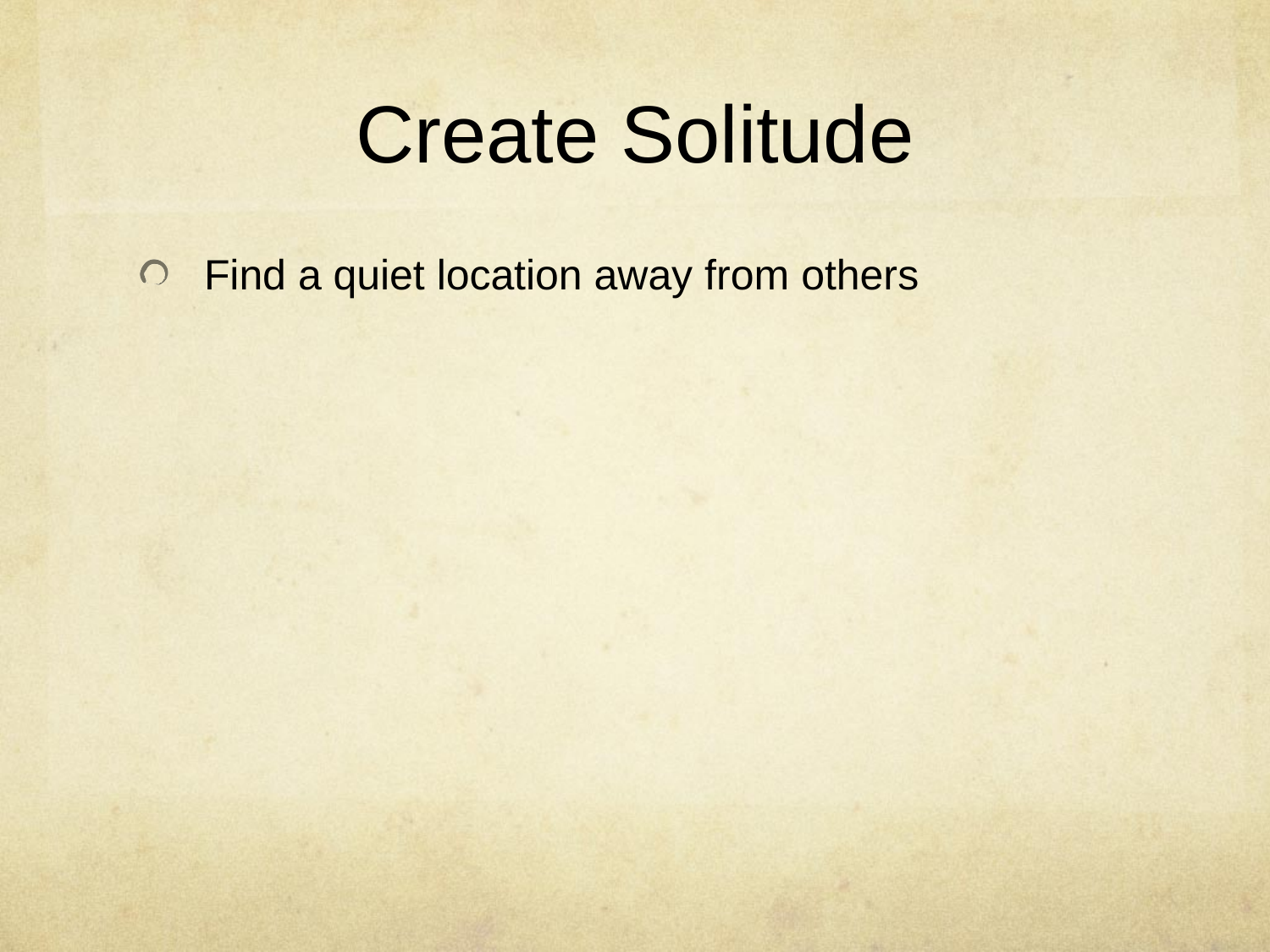

# Create Solitude
Find a quiet location away from others